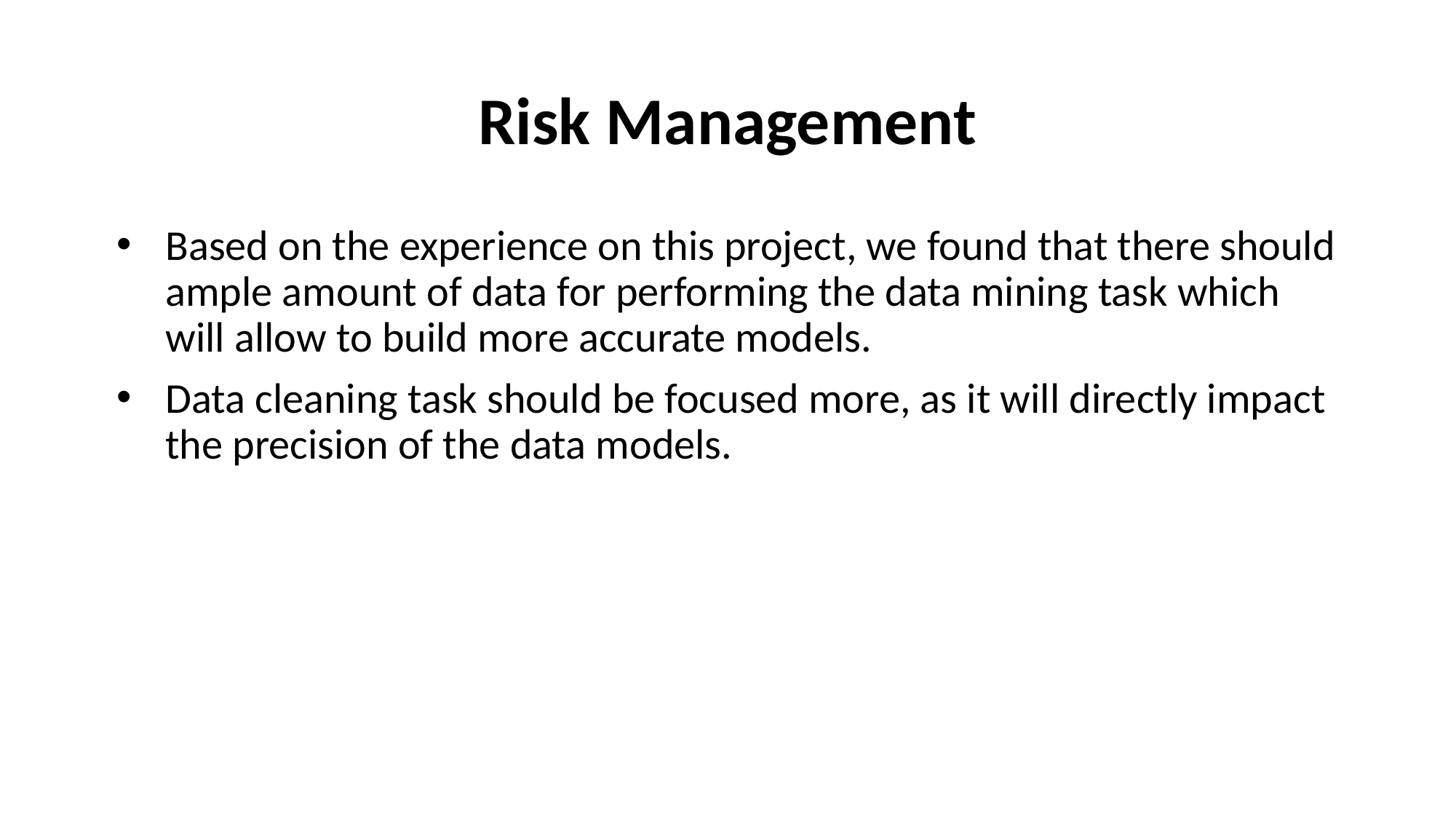

# Risk Management
Based on the experience on this project, we found that there should ample amount of data for performing the data mining task which will allow to build more accurate models.
Data cleaning task should be focused more, as it will directly impact the precision of the data models.